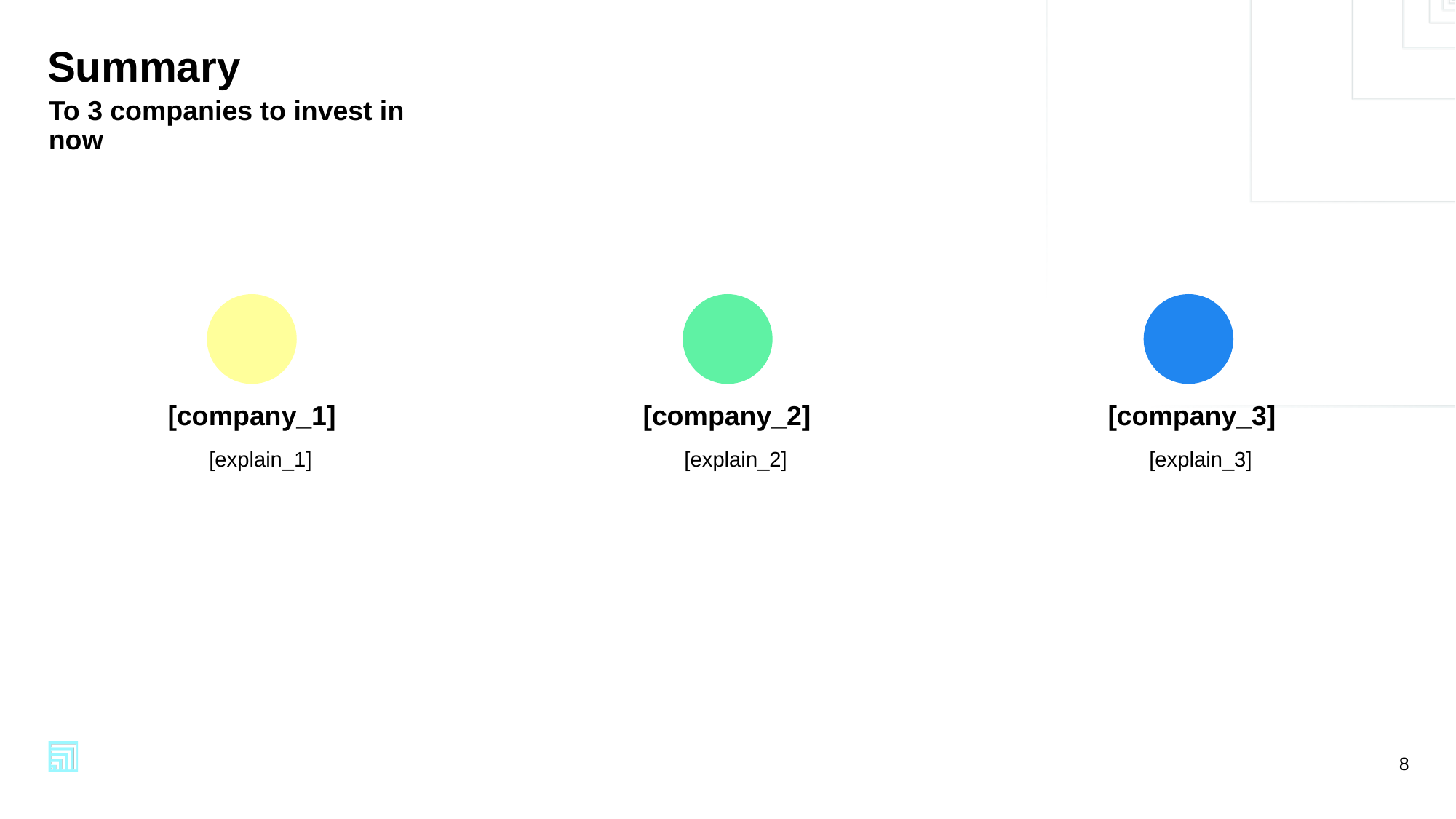

Summary
To 3 companies to invest in now
[company_1]
[company_2]
[company_3]
[explain_1]
[explain_2]
[explain_3]